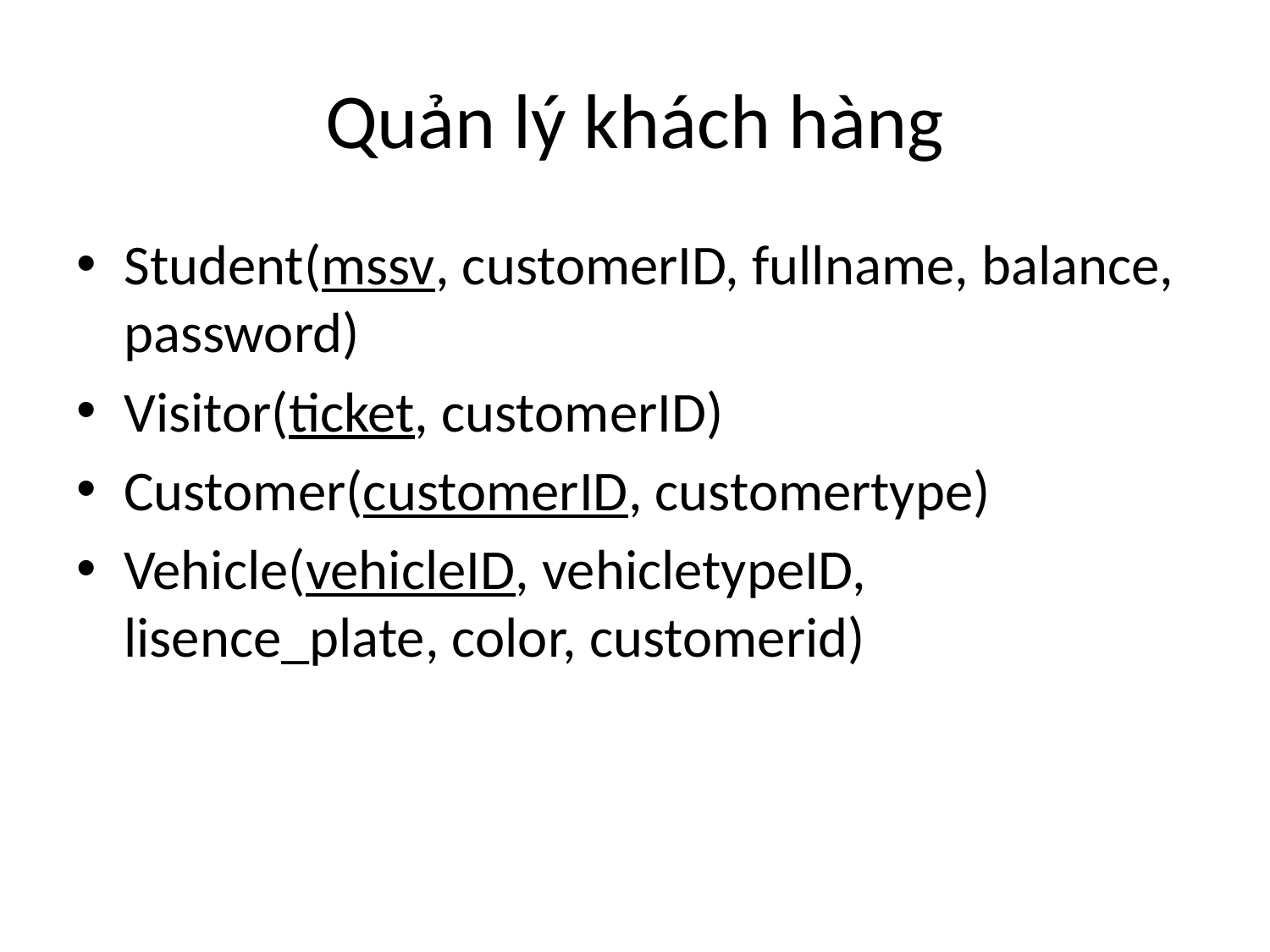

# Quản lý khách hàng
Student(mssv, customerID, fullname, balance, password)
Visitor(ticket, customerID)
Customer(customerID, customertype)
Vehicle(vehicleID, vehicletypeID, lisence_plate, color, customerid)